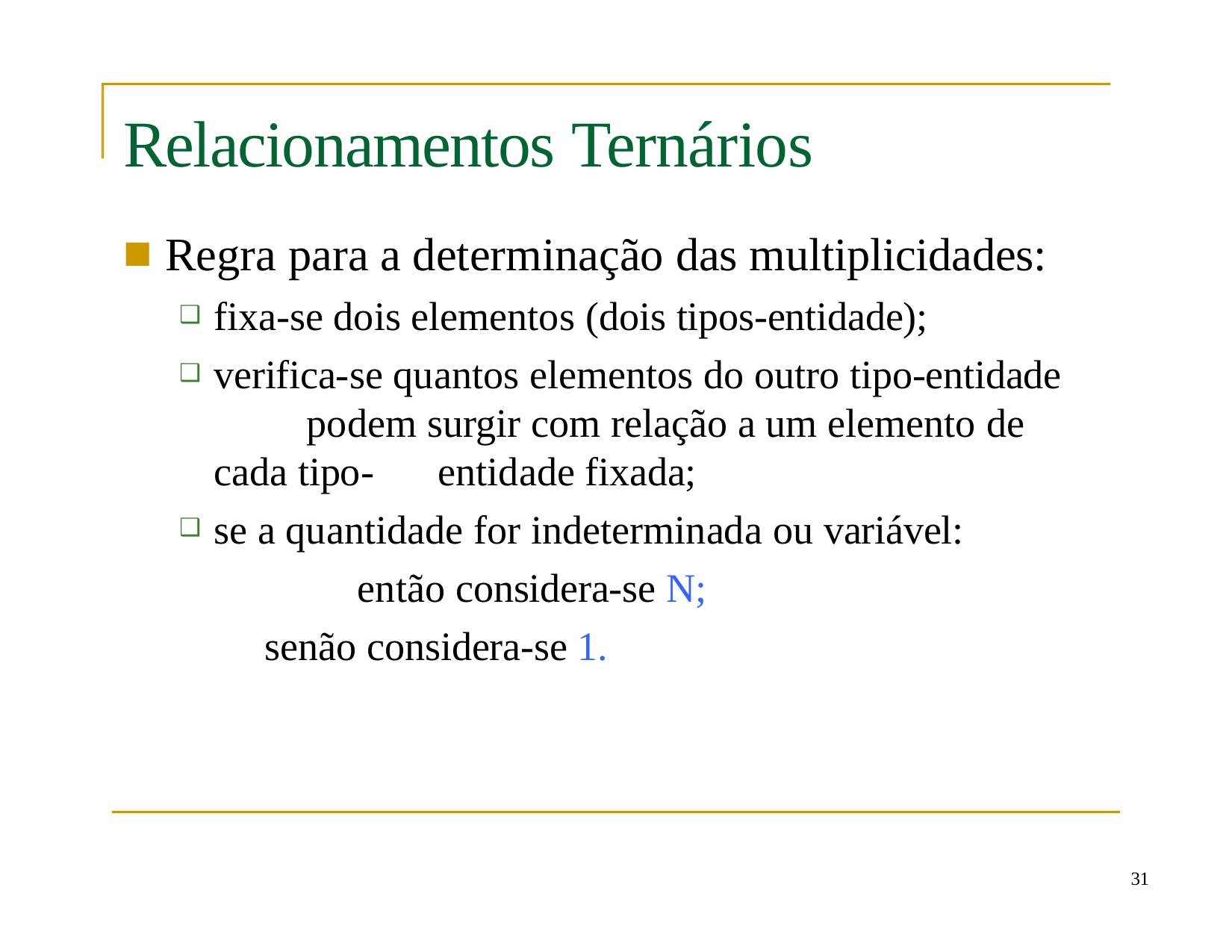

# Relacionamentos Ternários
Regra para a determinação das multiplicidades:
fixa-se dois elementos (dois tipos-entidade);
verifica-se quantos elementos do outro tipo-entidade 	podem surgir com relação a um elemento de cada tipo- 	entidade fixada;
se a quantidade for indeterminada ou variável: 	então considera-se N;
senão considera-se 1.

31